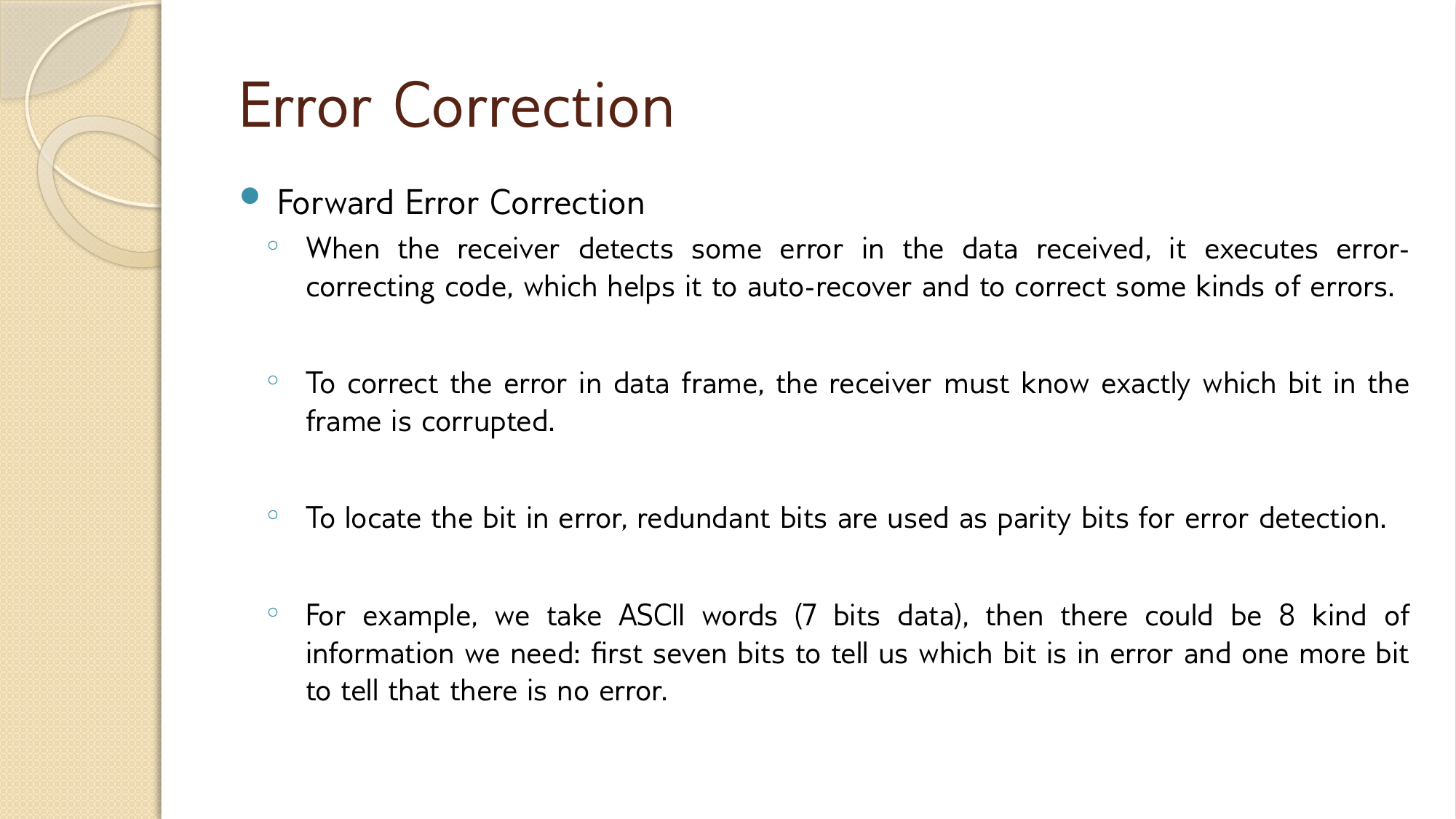

# Error Correction
Forward Error Correction
When the receiver detects some error in the data received, it executes error-correcting code, which helps it to auto-recover and to correct some kinds of errors.

To correct the error in data frame, the receiver must know exactly which bit in the frame is corrupted.

To locate the bit in error, redundant bits are used as parity bits for error detection.

For example, we take ASCII words (7 bits data), then there could be 8 kind of information we need: first seven bits to tell us which bit is in error and one more bit to tell that there is no error.